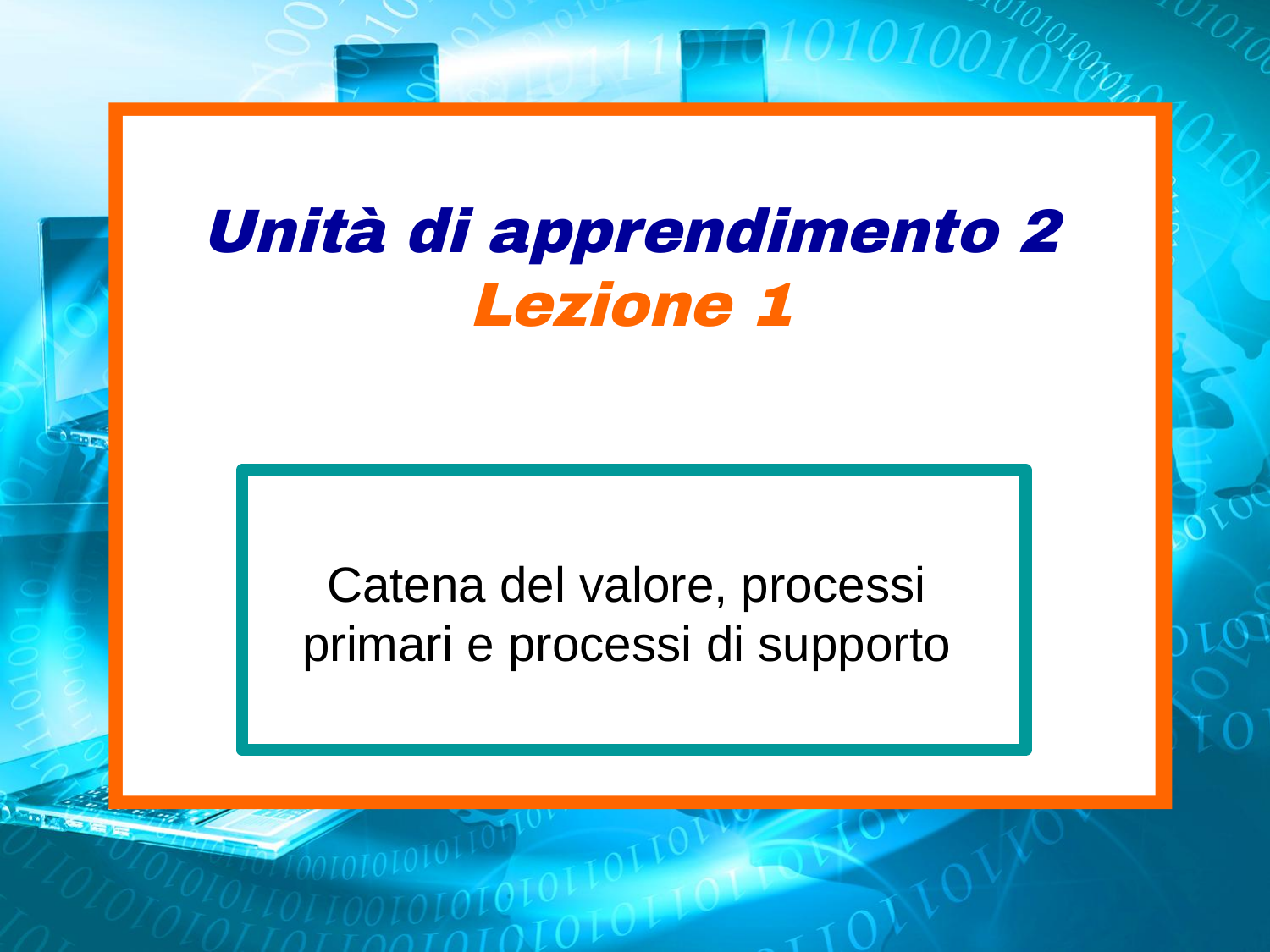

# Unità di apprendimento 2 Lezione 1
Catena del valore, processi primari e processi di supporto